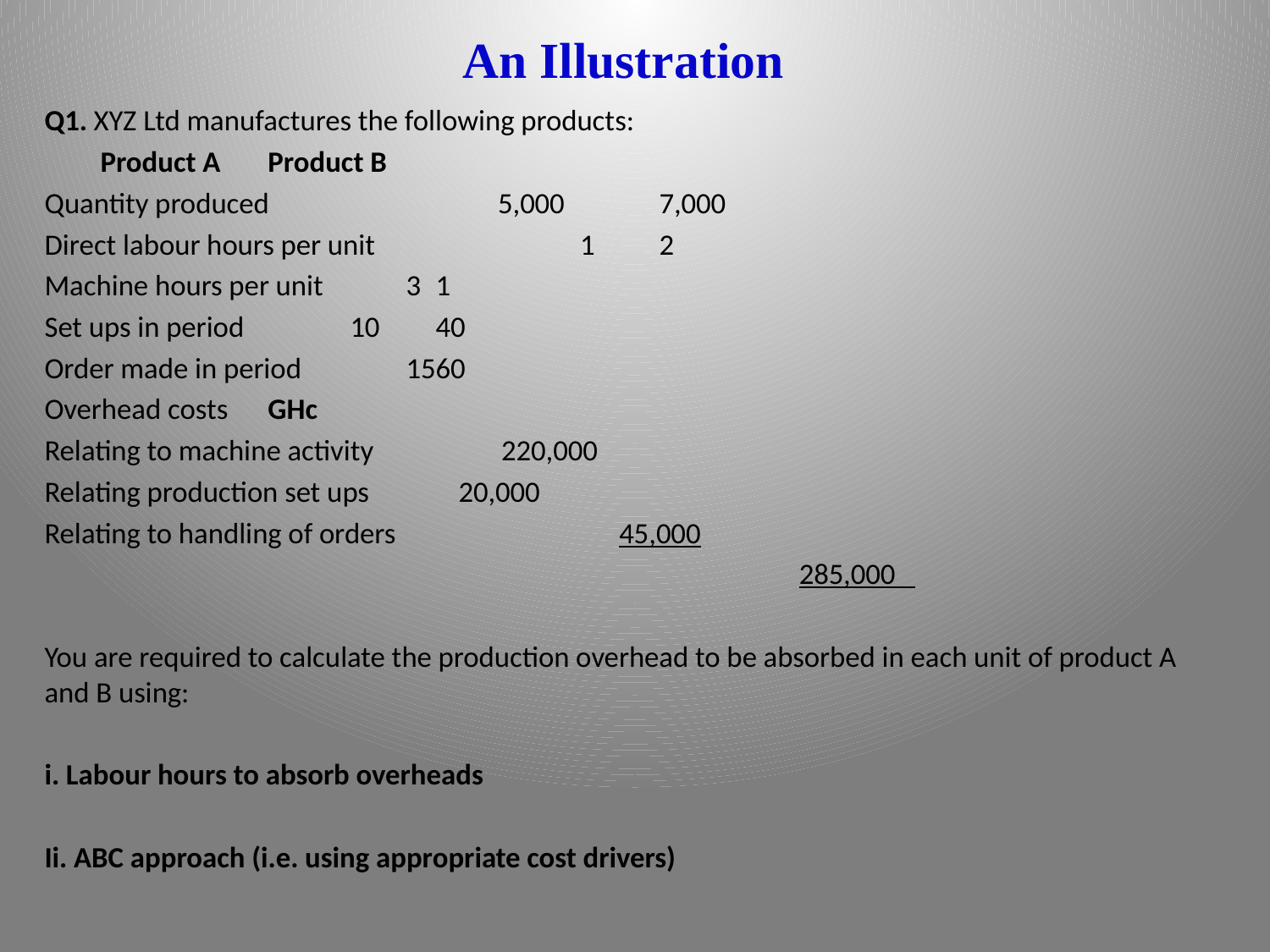

# An Illustration
Q1. XYZ Ltd manufactures the following products:
					Product A	Product B
Quantity produced 			                  5,000		7,000
Direct labour hours per unit 		                      1 		2
Machine hours per unit 			    3		1
Set ups in period			 	    10		40
Order made in period			    15		60
Overhead costs 						GHc
Relating to machine activity 				          220,000
Relating production set ups 				            20,000
Relating to handling of orders 		                            45,000
                                                                                                                   285,000

You are required to calculate the production overhead to be absorbed in each unit of product A and B using:

i. Labour hours to absorb overheads

Ii. ABC approach (i.e. using appropriate cost drivers)